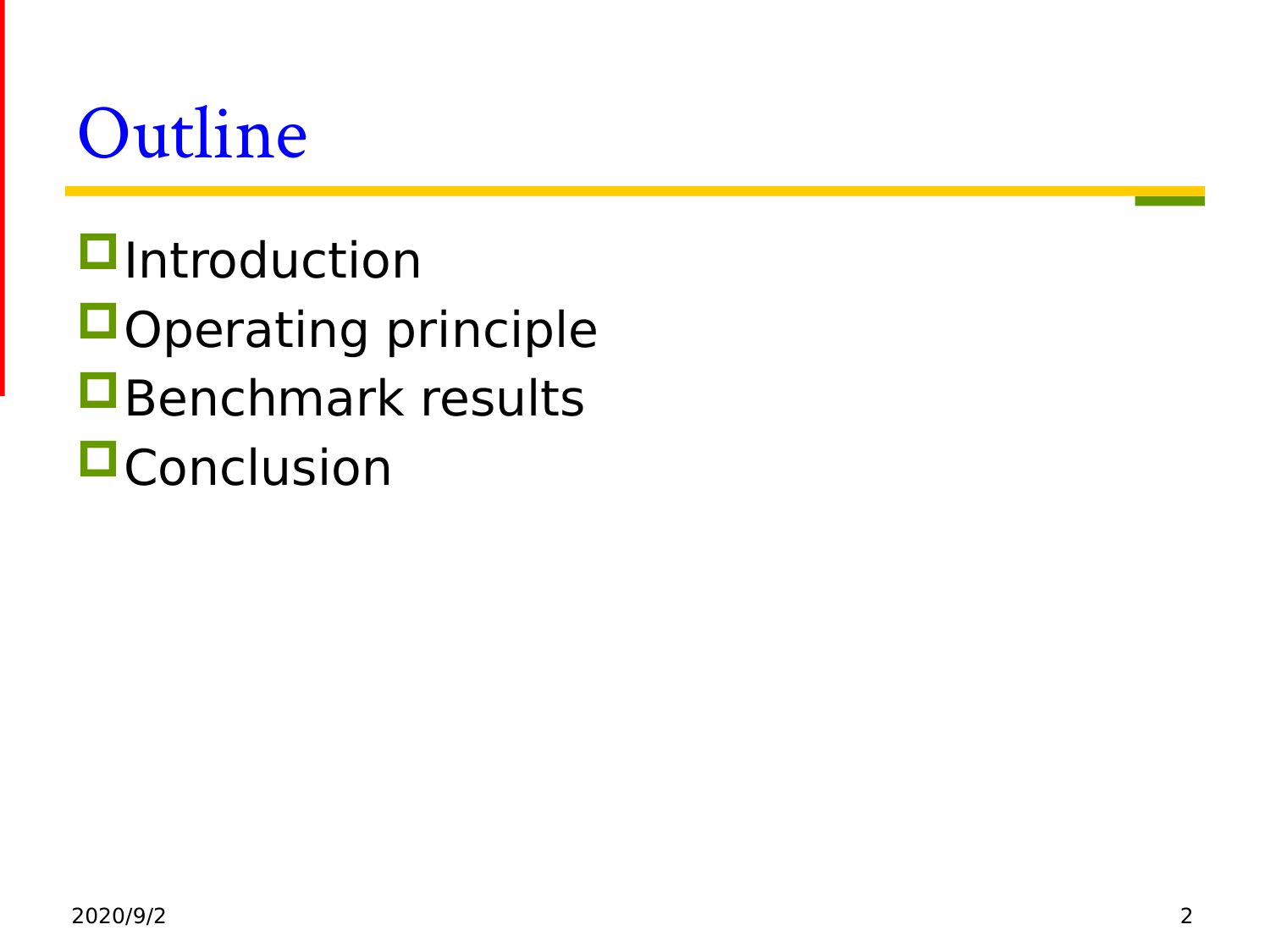

# Outline
Introduction
Operating principle
Benchmark results
Conclusion
2020/9/2
2